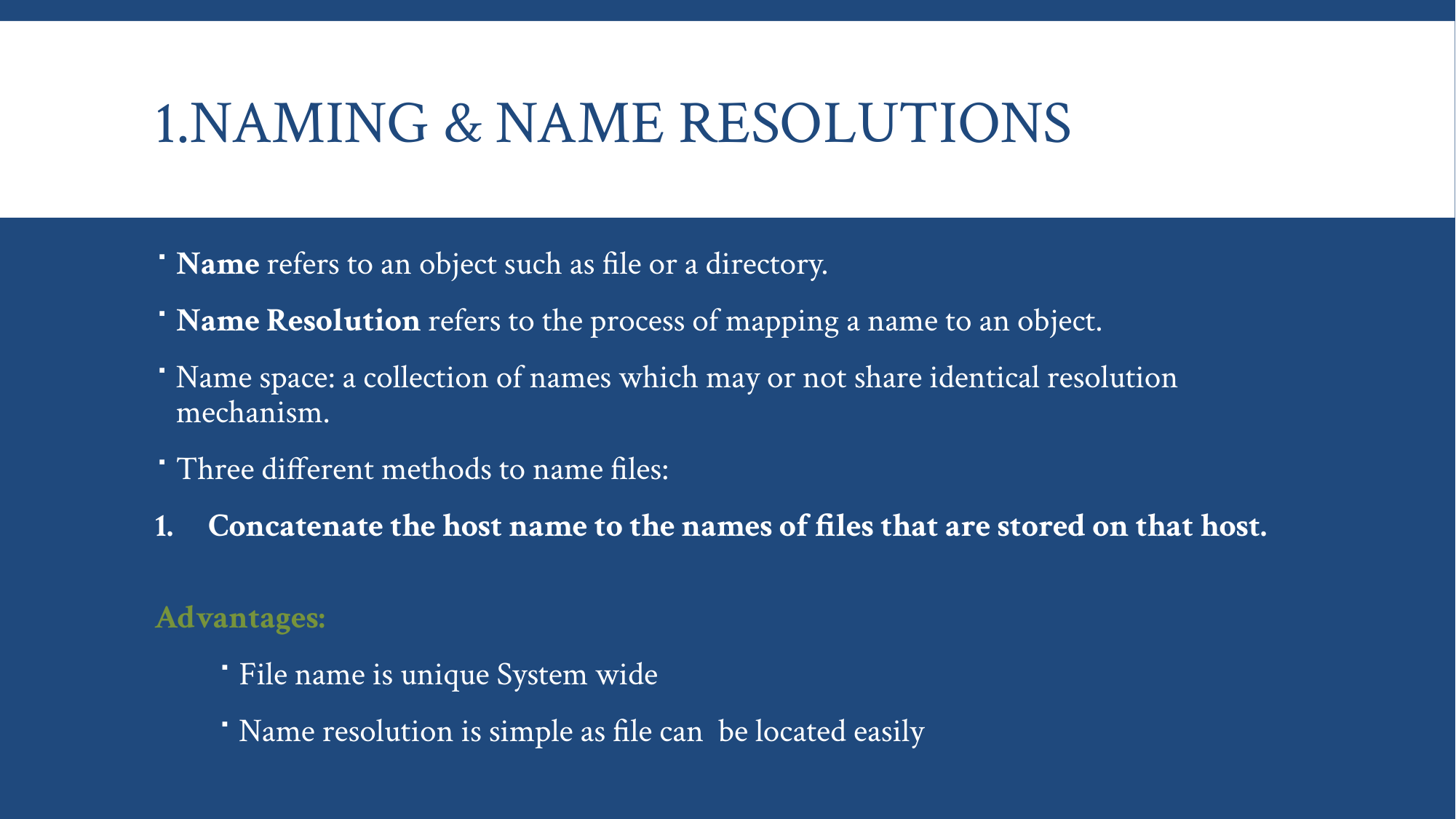

# 1.Naming & Name Resolutions
Name refers to an object such as file or a directory.
Name Resolution refers to the process of mapping a name to an object.
Name space: a collection of names which may or not share identical resolution mechanism.
Three different methods to name files:
Concatenate the host name to the names of files that are stored on that host.
Advantages:
File name is unique System wide
Name resolution is simple as file can  be located easily